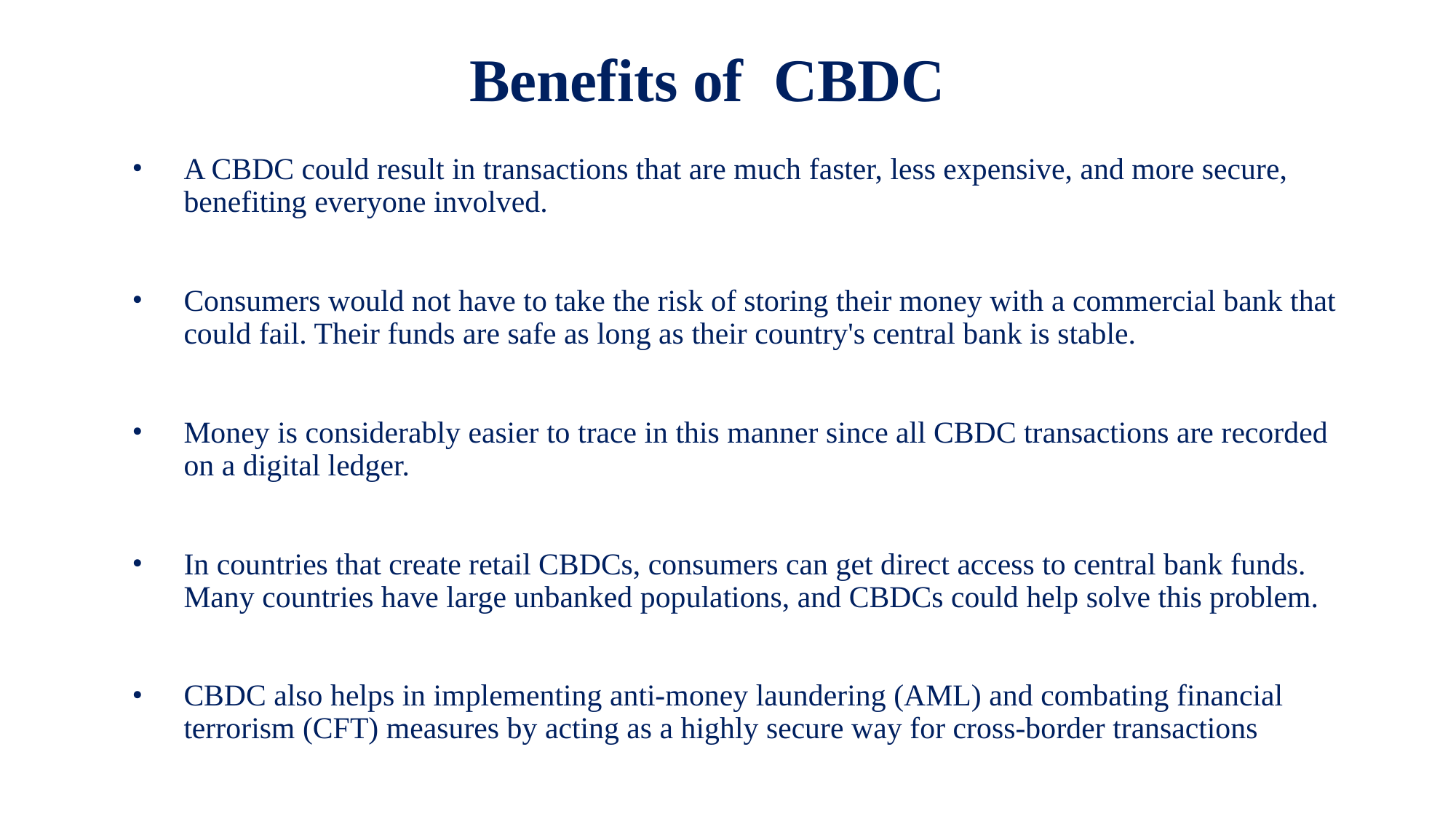

# Benefits of  CBDC
A CBDC could result in transactions that are much faster, less expensive, and more secure, benefiting everyone involved.

Consumers would not have to take the risk of storing their money with a commercial bank that could fail. Their funds are safe as long as their country's central bank is stable.

Money is considerably easier to trace in this manner since all CBDC transactions are recorded on a digital ledger.

In countries that create retail CBDCs, consumers can get direct access to central bank funds. Many countries have large unbanked populations, and CBDCs could help solve this problem.

CBDC also helps in implementing anti-money laundering (AML) and combating financial terrorism (CFT) measures by acting as a highly secure way for cross-border transactions